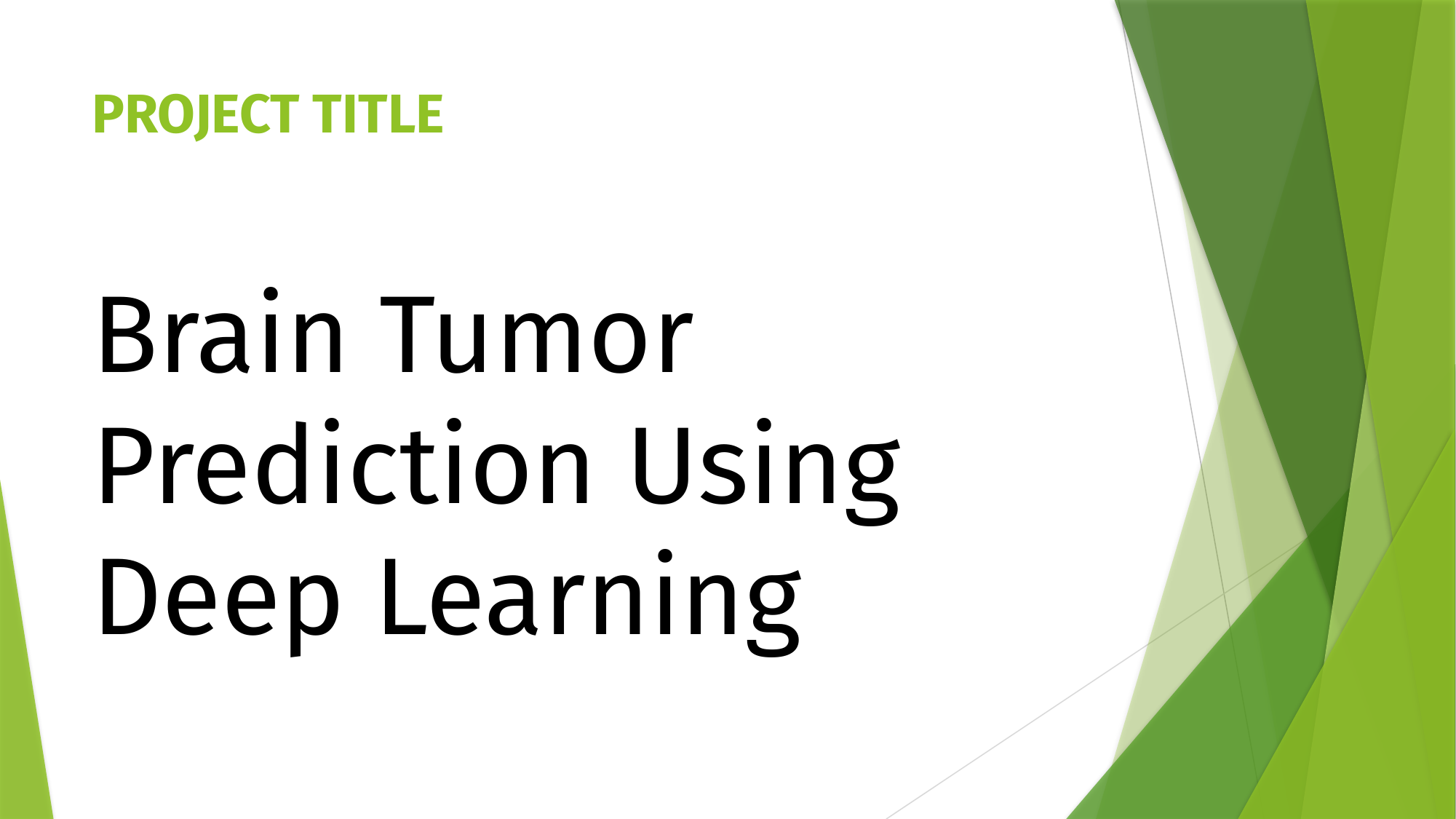

# PROJECT TITLE
Brain Tumor Prediction Using Deep Learning